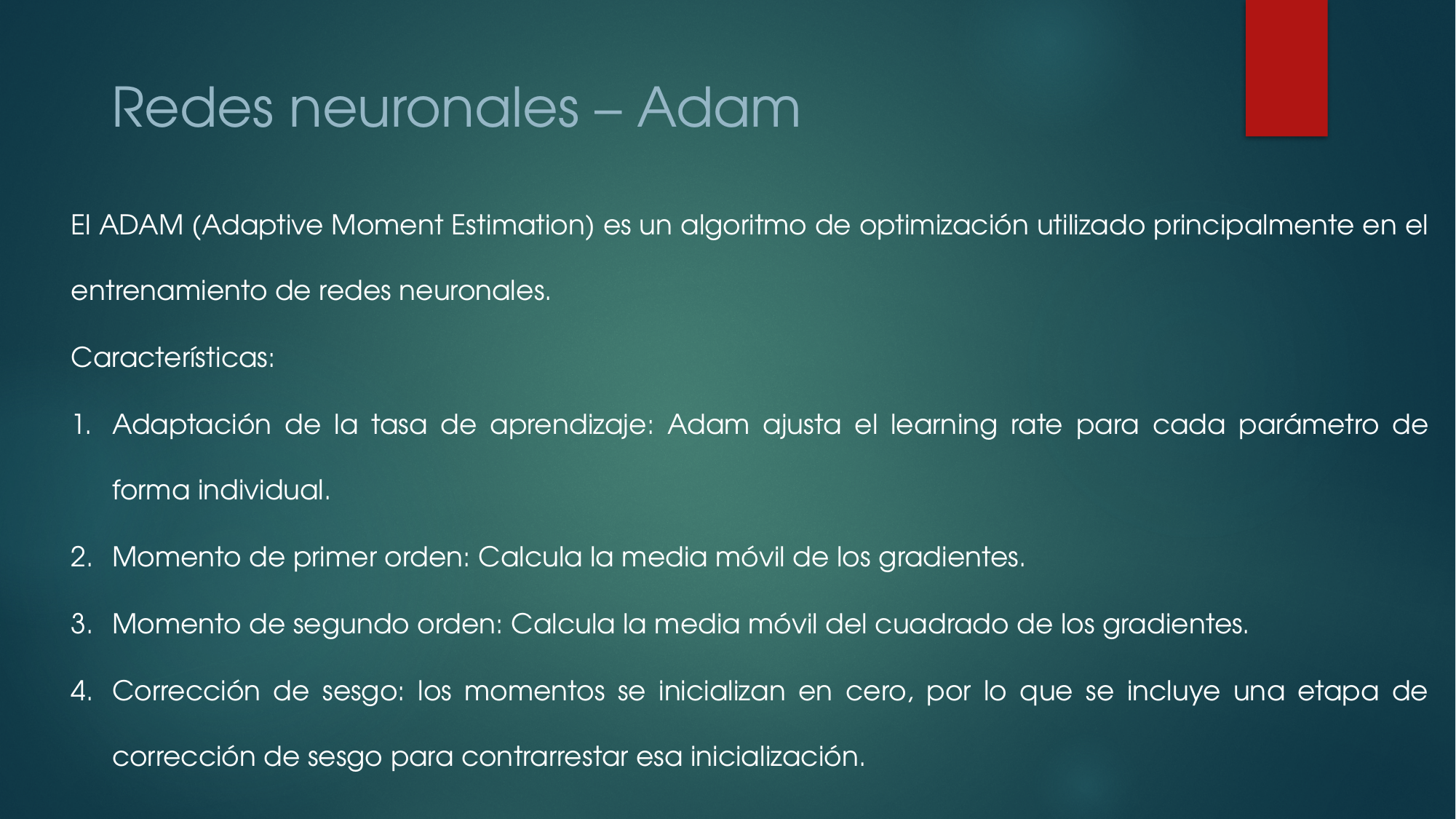

Redes neuronales – Adam
El ADAM (Adaptive Moment Estimation) es un algoritmo de optimización utilizado principalmente en el entrenamiento de redes neuronales.
Características:
Adaptación de la tasa de aprendizaje: Adam ajusta el learning rate para cada parámetro de forma individual.
Momento de primer orden: Calcula la media móvil de los gradientes.
Momento de segundo orden: Calcula la media móvil del cuadrado de los gradientes.
Corrección de sesgo: los momentos se inicializan en cero, por lo que se incluye una etapa de corrección de sesgo para contrarrestar esa inicialización.